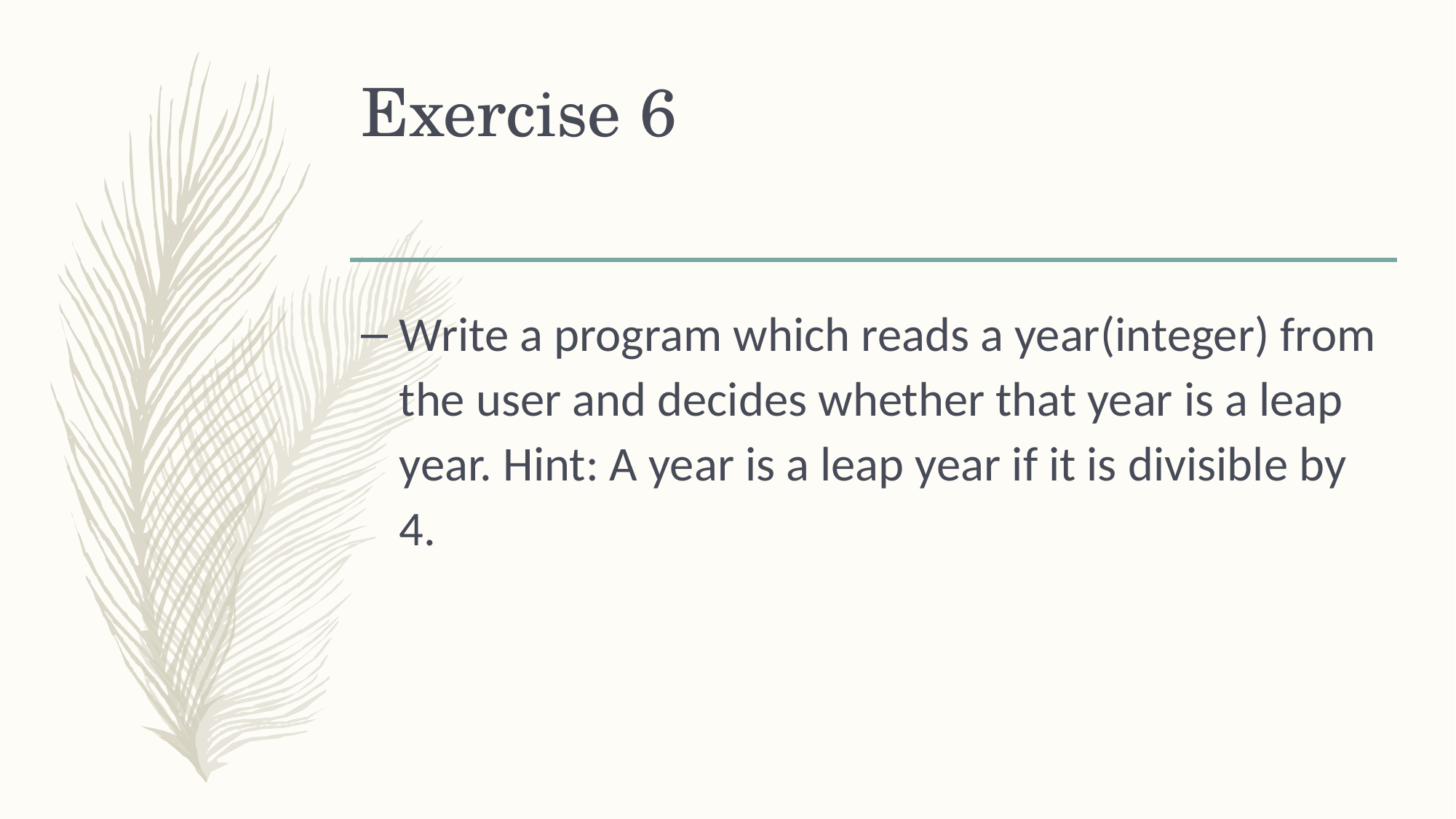

# Exercise 6
Write a program which reads a year(integer) from the user and decides whether that year is a leap year. Hint: A year is a leap year if it is divisible by 4.